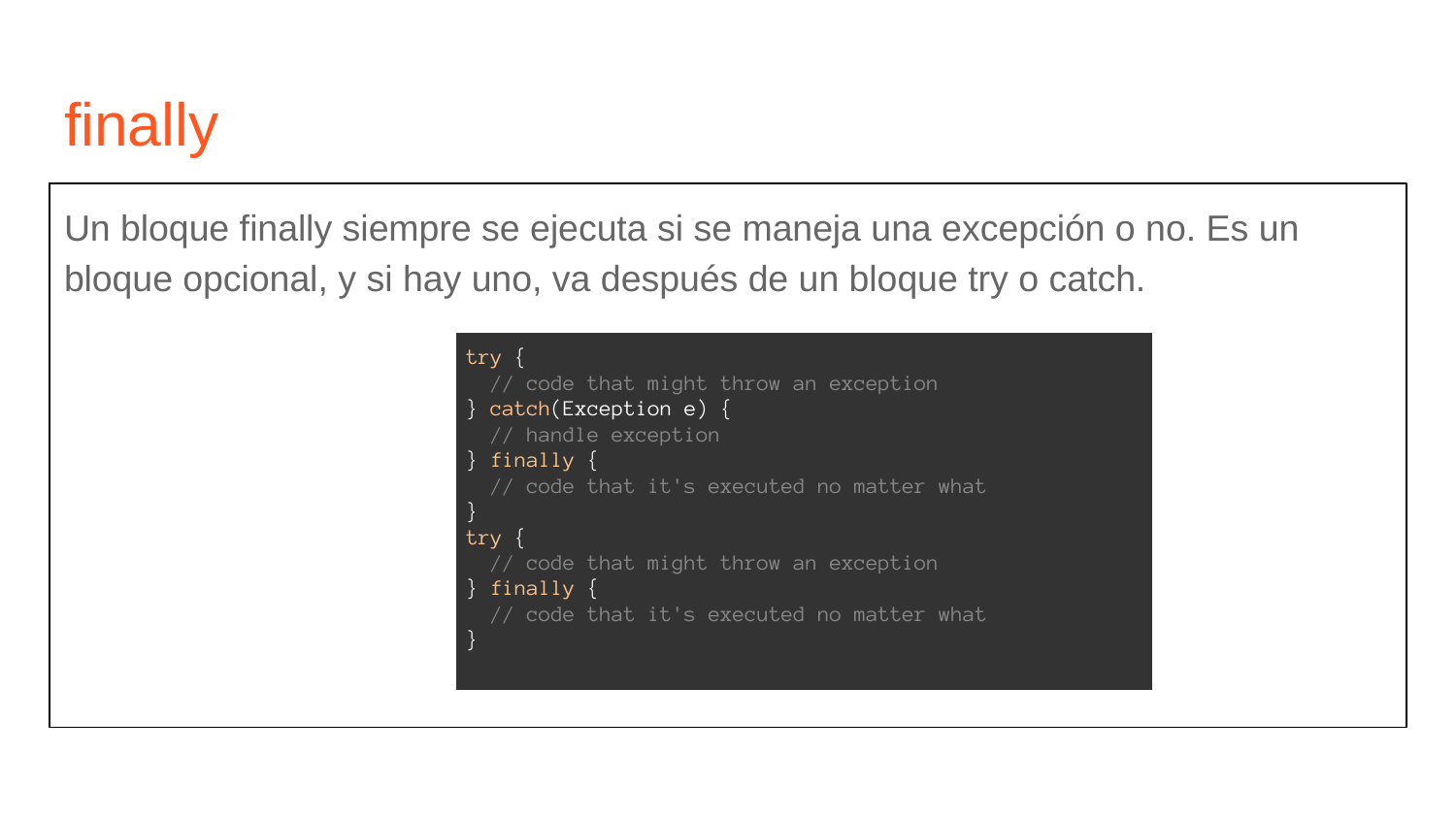

# finally
Un bloque finally siempre se ejecuta si se maneja una excepción o no. Es un bloque opcional, y si hay uno, va después de un bloque try o catch.
| try { // code that might throw an exception } catch(Exception e) { // handle exception } finally { // code that it's executed no matter what } try { // code that might throw an exception } finally { // code that it's executed no matter what } |
| --- |